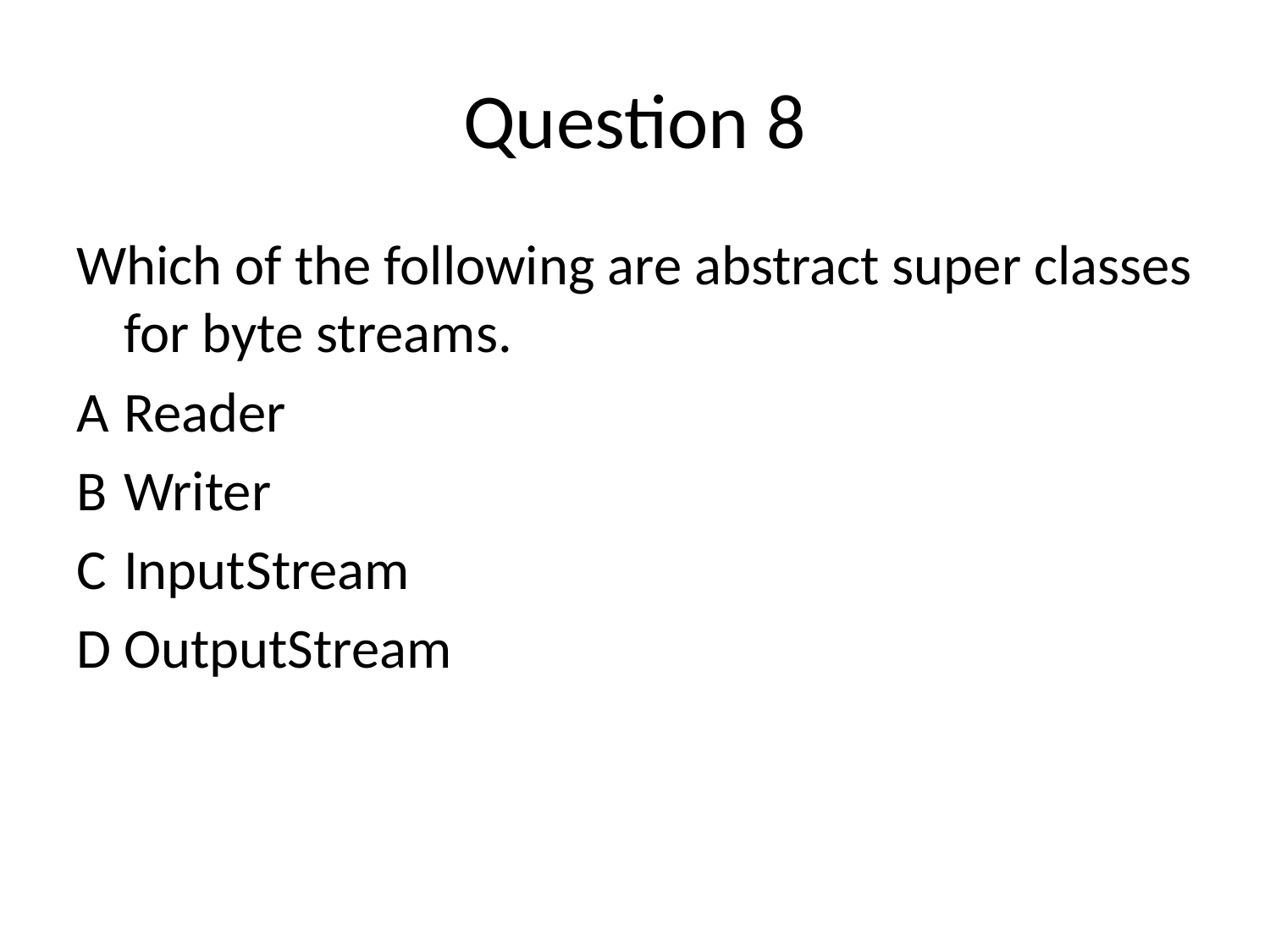

# Question 8
Which of the following are abstract super classes for byte streams.
A	Reader
B	Writer
C	InputStream
D	OutputStream